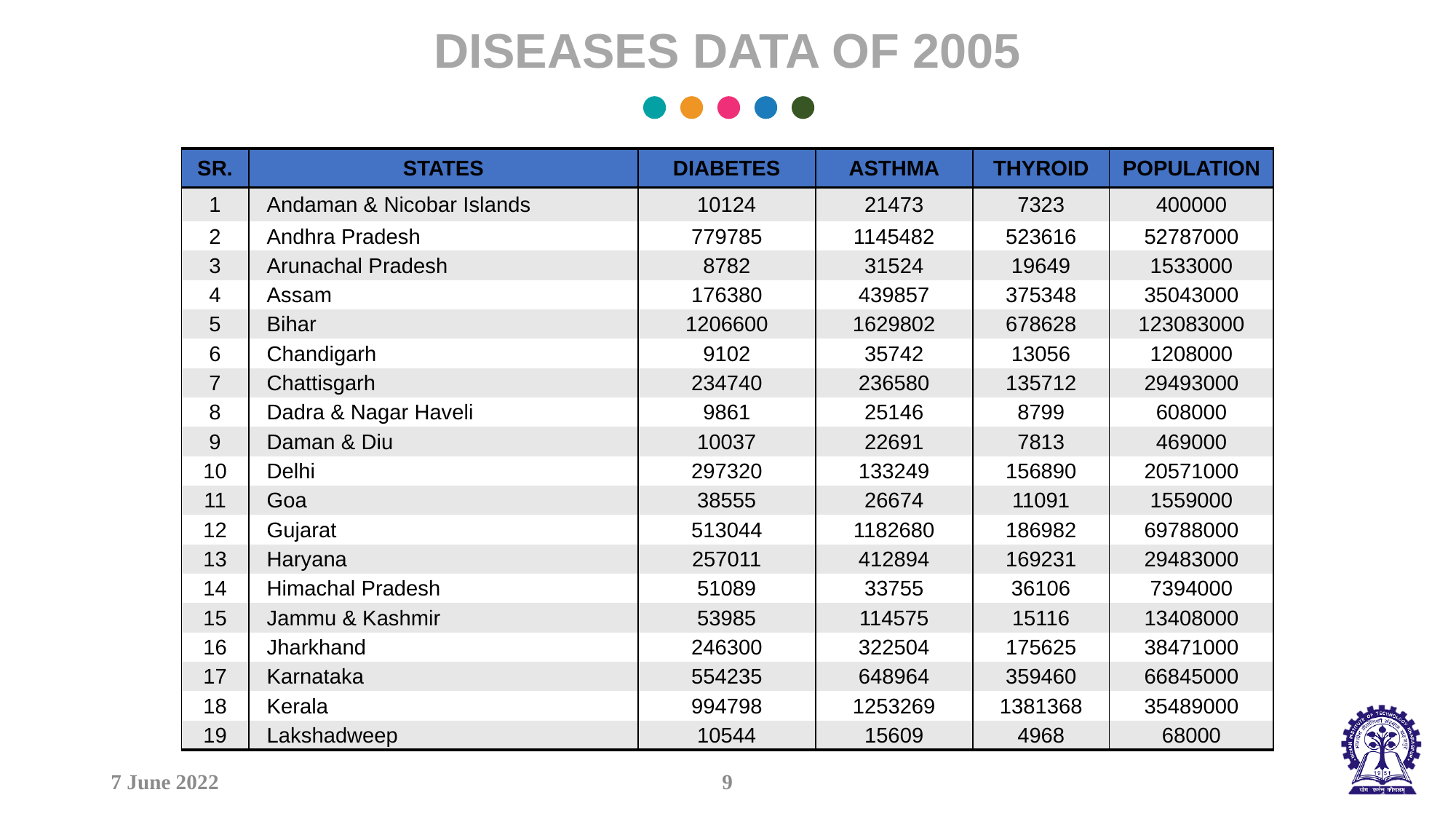

# DISEASES DATA OF 2005
| SR. | STATES | DIABETES | ASTHMA | THYROID | POPULATION |
| --- | --- | --- | --- | --- | --- |
| 1 | Andaman & Nicobar Islands | 10124 | 21473 | 7323 | 400000 |
| 2 | Andhra Pradesh | 779785 | 1145482 | 523616 | 52787000 |
| 3 | Arunachal Pradesh | 8782 | 31524 | 19649 | 1533000 |
| 4 | Assam | 176380 | 439857 | 375348 | 35043000 |
| 5 | Bihar | 1206600 | 1629802 | 678628 | 123083000 |
| 6 | Chandigarh | 9102 | 35742 | 13056 | 1208000 |
| 7 | Chattisgarh | 234740 | 236580 | 135712 | 29493000 |
| 8 | Dadra & Nagar Haveli | 9861 | 25146 | 8799 | 608000 |
| 9 | Daman & Diu | 10037 | 22691 | 7813 | 469000 |
| 10 | Delhi | 297320 | 133249 | 156890 | 20571000 |
| 11 | Goa | 38555 | 26674 | 11091 | 1559000 |
| 12 | Gujarat | 513044 | 1182680 | 186982 | 69788000 |
| 13 | Haryana | 257011 | 412894 | 169231 | 29483000 |
| 14 | Himachal Pradesh | 51089 | 33755 | 36106 | 7394000 |
| 15 | Jammu & Kashmir | 53985 | 114575 | 15116 | 13408000 |
| 16 | Jharkhand | 246300 | 322504 | 175625 | 38471000 |
| 17 | Karnataka | 554235 | 648964 | 359460 | 66845000 |
| 18 | Kerala | 994798 | 1253269 | 1381368 | 35489000 |
| 19 | Lakshadweep | 10544 | 15609 | 4968 | 68000 |
9
7 June 2022